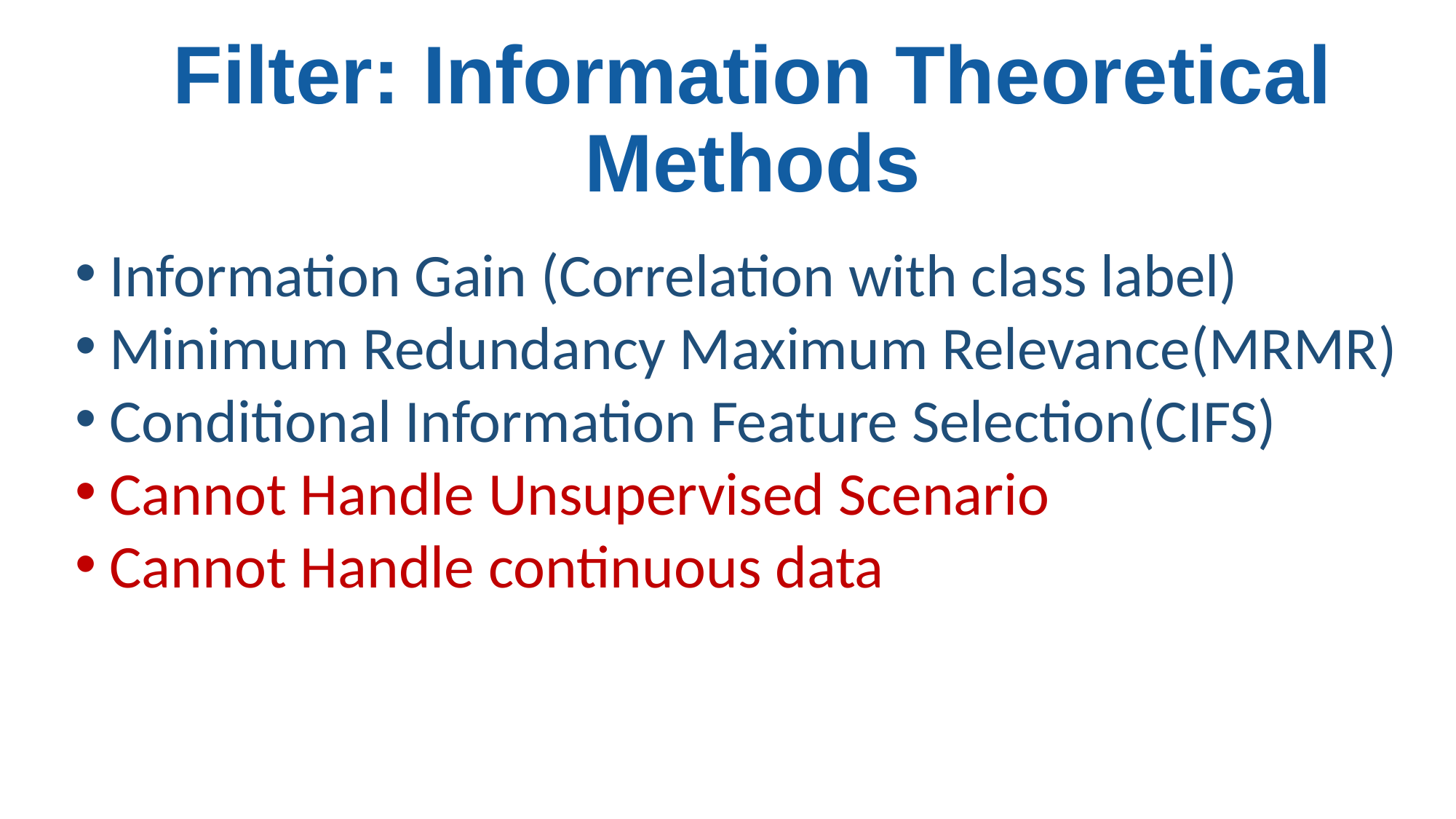

# Filter: Information Theoretical Methods
Information Gain (Correlation with class label)
Minimum Redundancy Maximum Relevance(MRMR)
Conditional Information Feature Selection(CIFS)
Cannot Handle Unsupervised Scenario
Cannot Handle continuous data